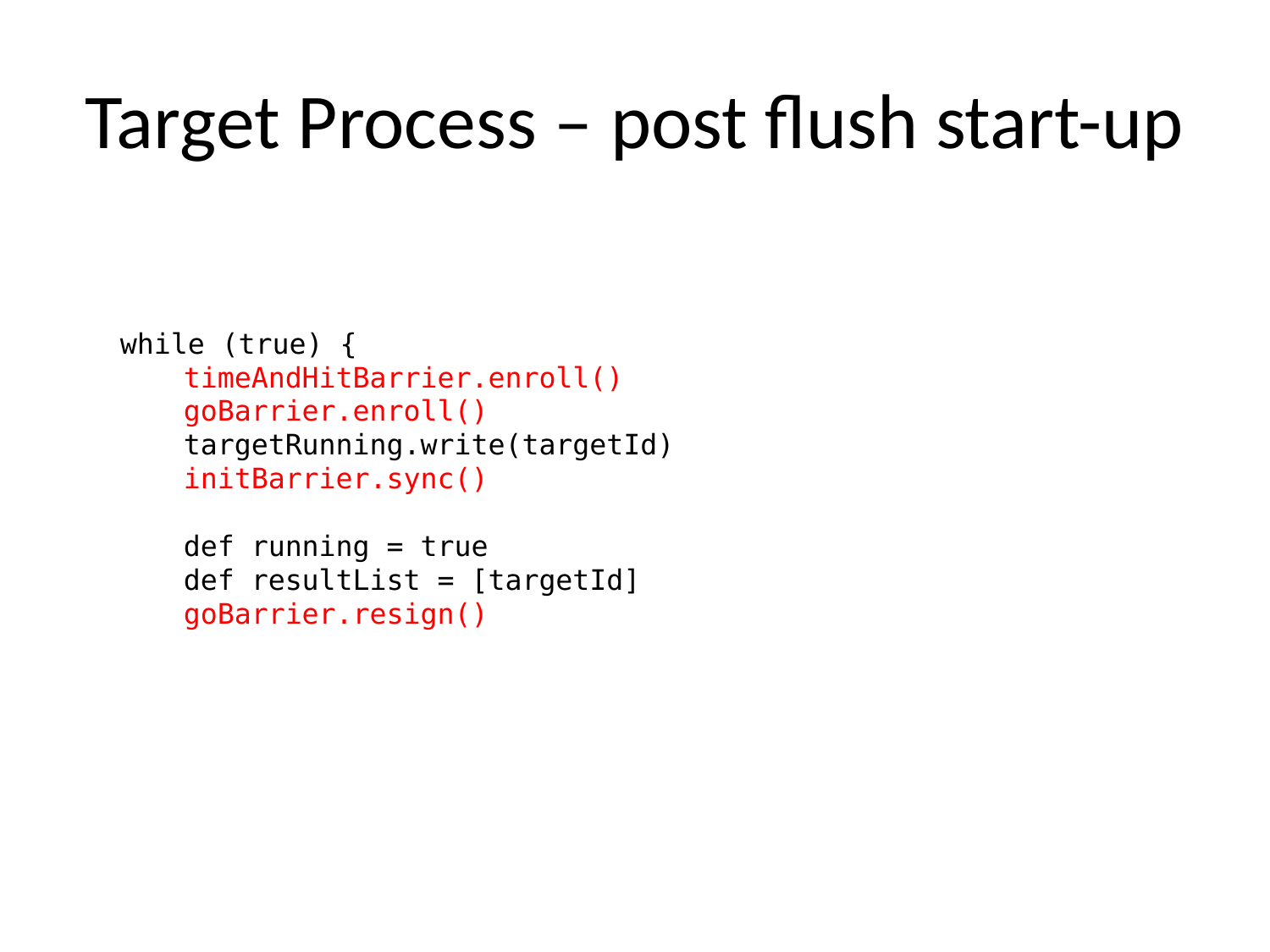

# Target Process – post flush start-up
    while (true) {
      timeAndHitBarrier.enroll()
      goBarrier.enroll()
      targetRunning.write(targetId)
      initBarrier.sync()
      def running = true
      def resultList = [targetId]
      goBarrier.resign()